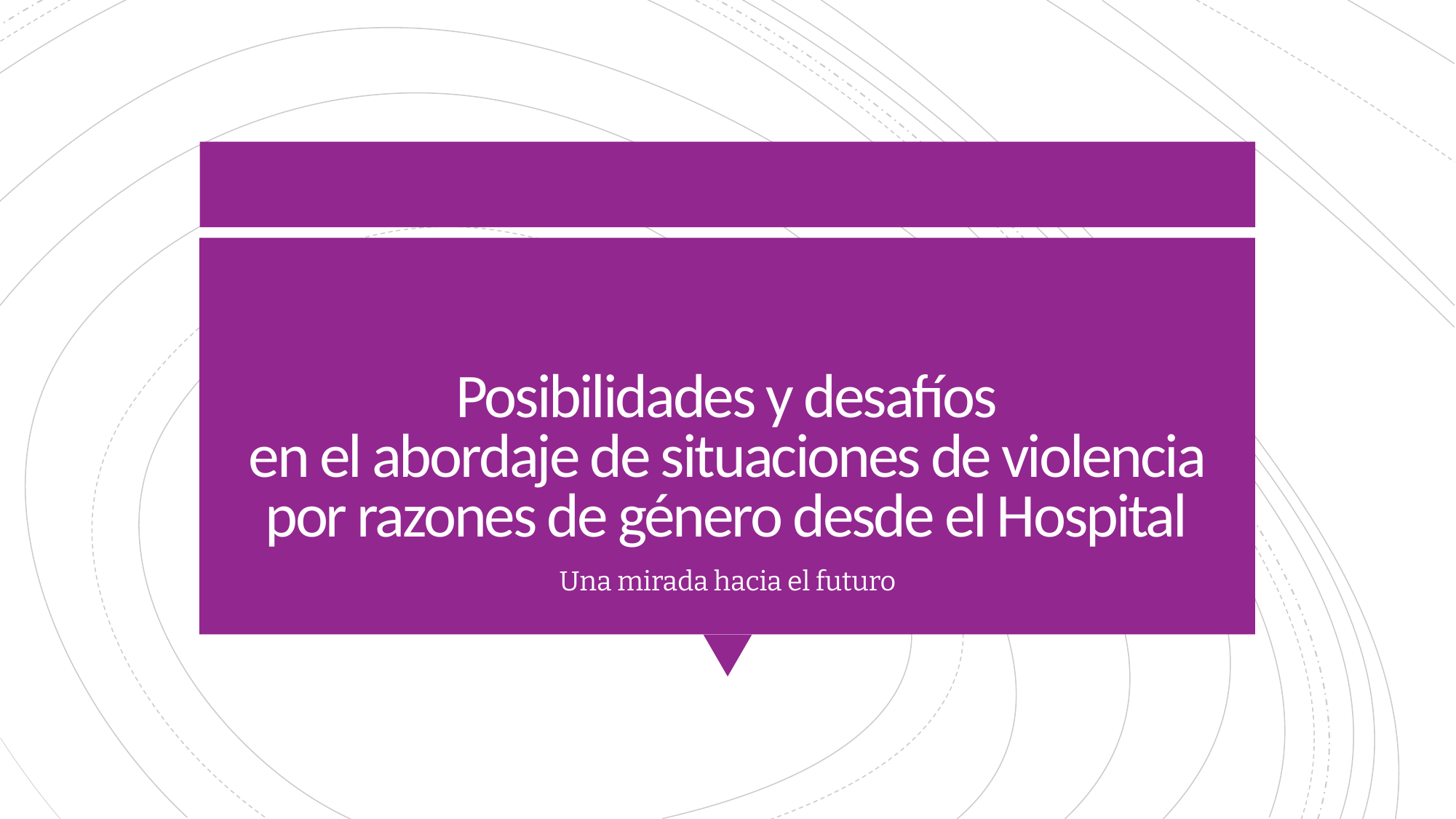

# Posibilidades y desafíos en el abordaje de situaciones de violencia por razones de género desde el Hospital
Una mirada hacia el futuro